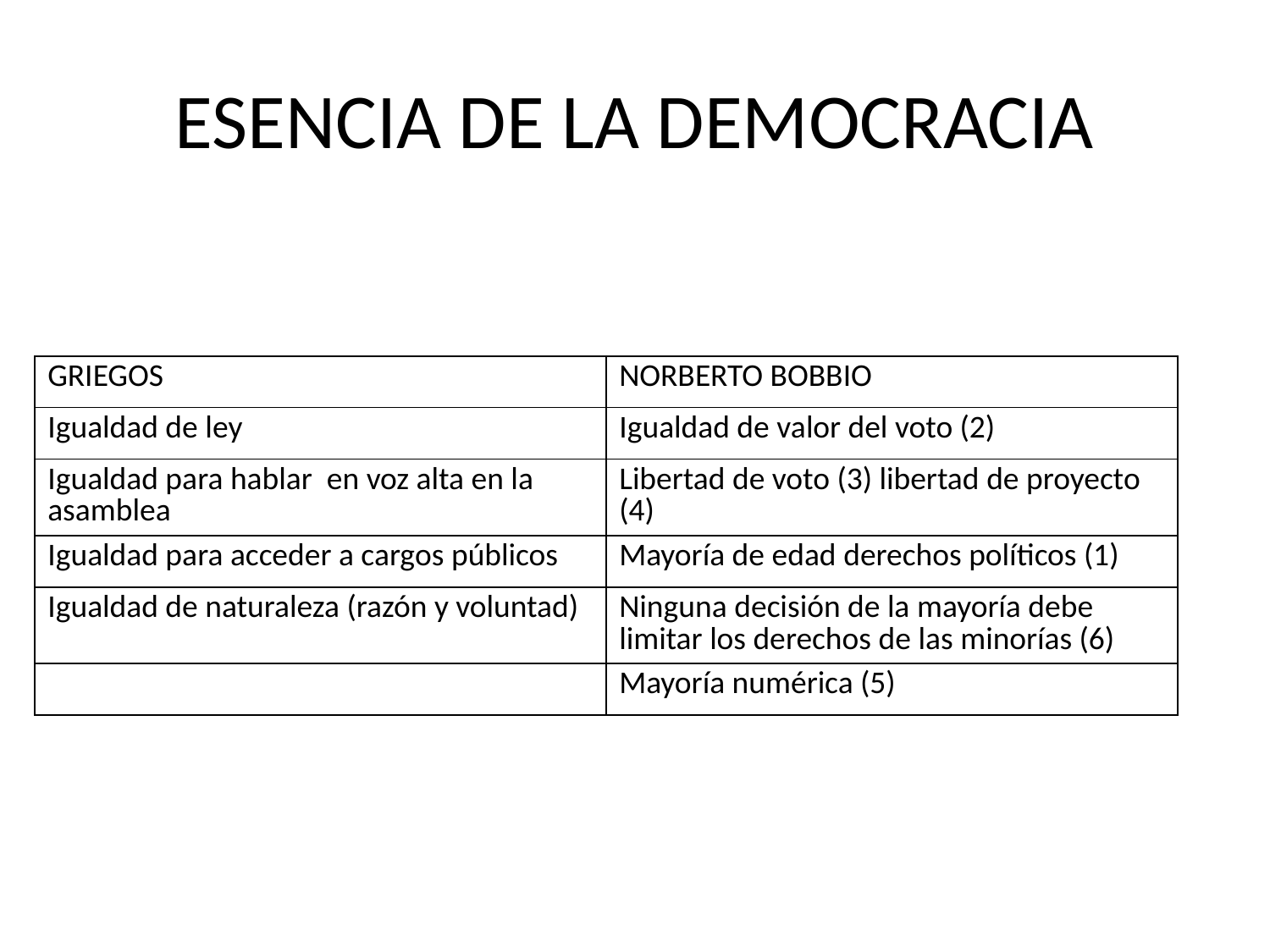

# ESENCIA DE LA DEMOCRACIA
| GRIEGOS | NORBERTO BOBBIO |
| --- | --- |
| Igualdad de ley | Igualdad de valor del voto (2) |
| Igualdad para hablar en voz alta en la asamblea | Libertad de voto (3) libertad de proyecto (4) |
| Igualdad para acceder a cargos públicos | Mayoría de edad derechos políticos (1) |
| Igualdad de naturaleza (razón y voluntad) | Ninguna decisión de la mayoría debe limitar los derechos de las minorías (6) |
|  | Mayoría numérica (5) |